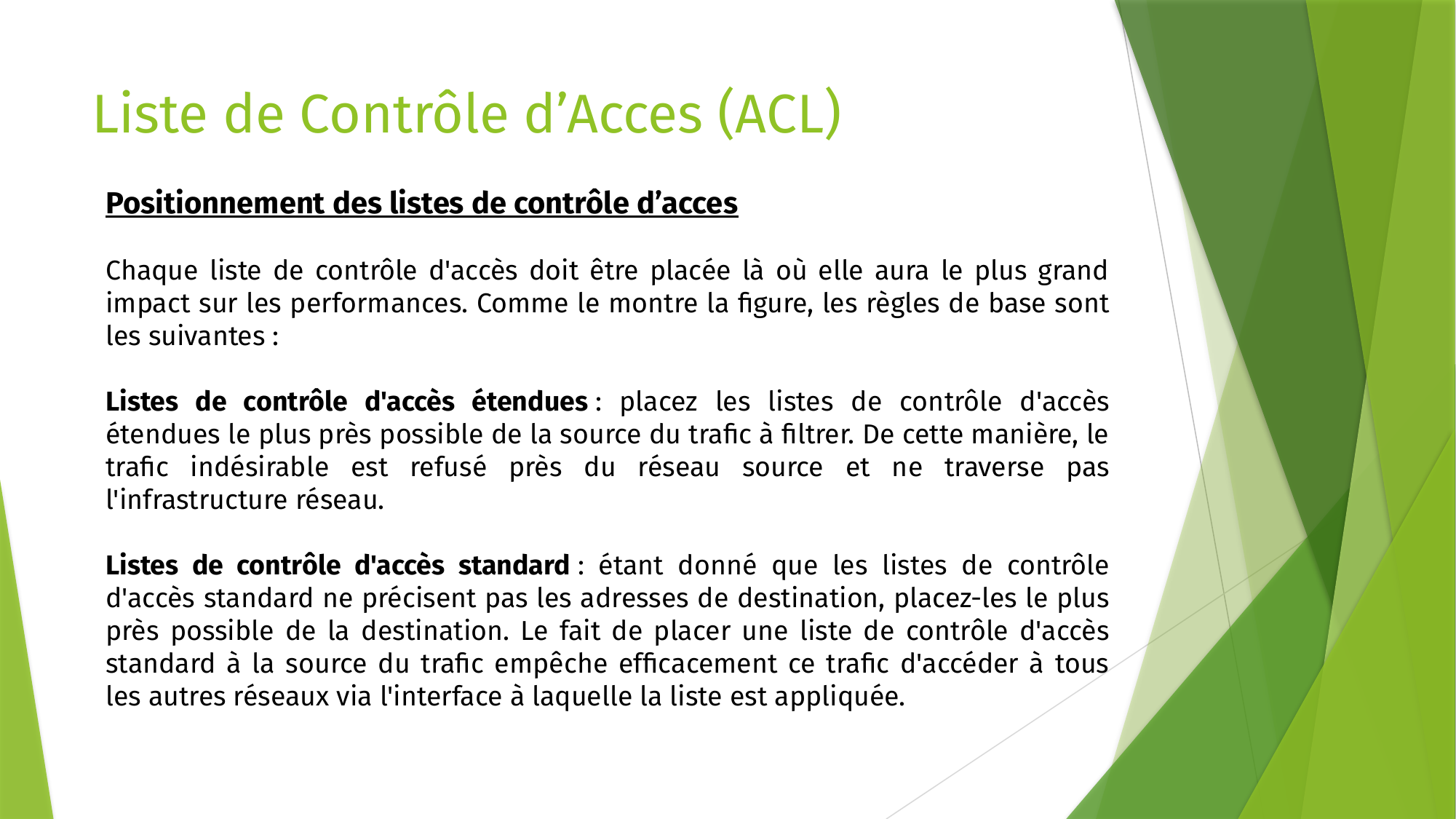

# Liste de Contrôle d’Acces (ACL)
Positionnement des listes de contrôle d’acces

Chaque liste de contrôle d'accès doit être placée là où elle aura le plus grand impact sur les performances. Comme le montre la figure, les règles de base sont les suivantes :

Listes de contrôle d'accès étendues : placez les listes de contrôle d'accès étendues le plus près possible de la source du trafic à filtrer. De cette manière, le trafic indésirable est refusé près du réseau source et ne traverse pas l'infrastructure réseau.

Listes de contrôle d'accès standard : étant donné que les listes de contrôle d'accès standard ne précisent pas les adresses de destination, placez-les le plus près possible de la destination. Le fait de placer une liste de contrôle d'accès standard à la source du trafic empêche efficacement ce trafic d'accéder à tous les autres réseaux via l'interface à laquelle la liste est appliquée.